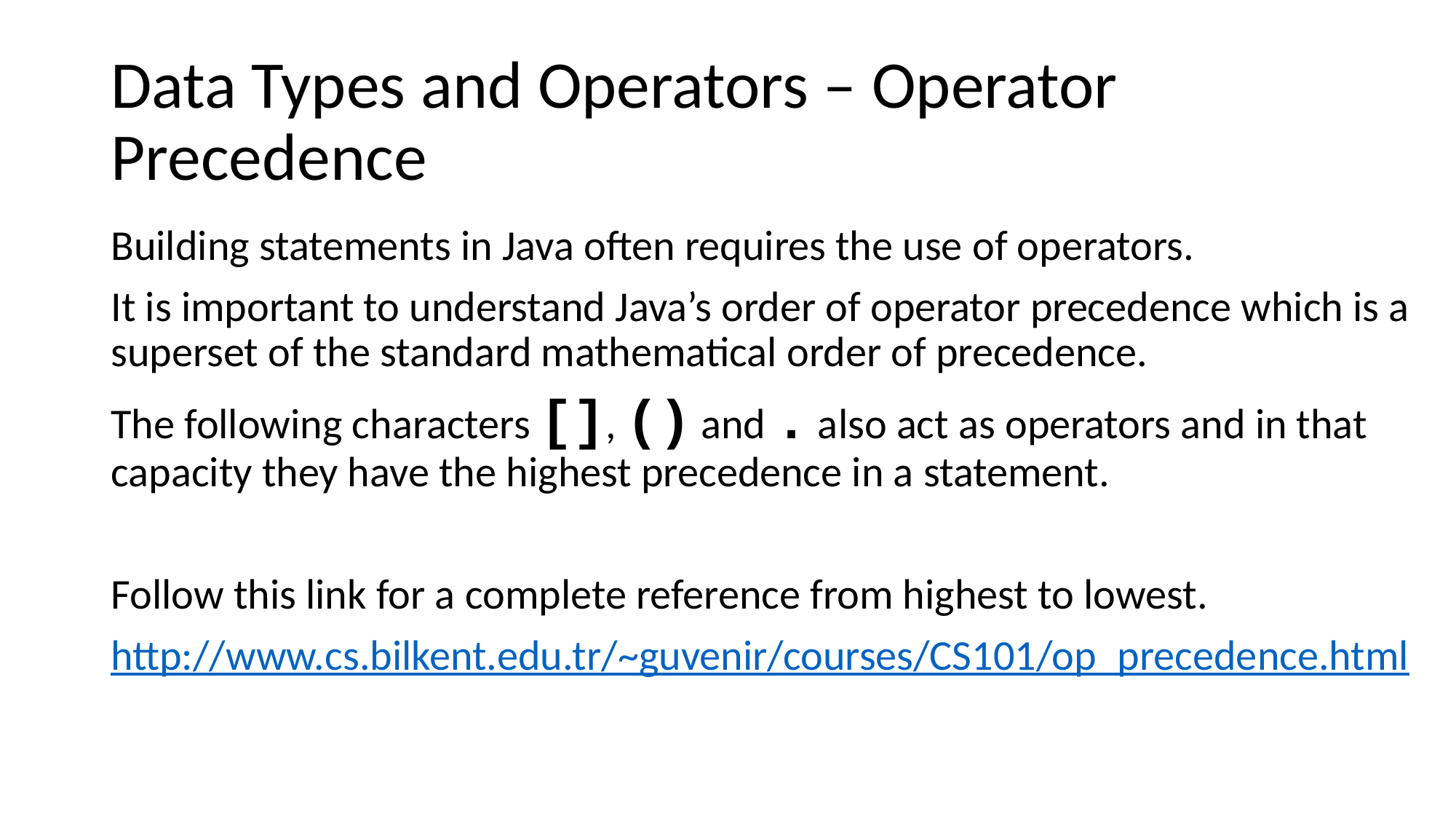

# Data Types and Operators – Operator Precedence
Building statements in Java often requires the use of operators.
It is important to understand Java’s order of operator precedence which is a superset of the standard mathematical order of precedence.
The following characters [], () and . also act as operators and in that capacity they have the highest precedence in a statement.

Follow this link for a complete reference from highest to lowest.
http://www.cs.bilkent.edu.tr/~guvenir/courses/CS101/op_precedence.html